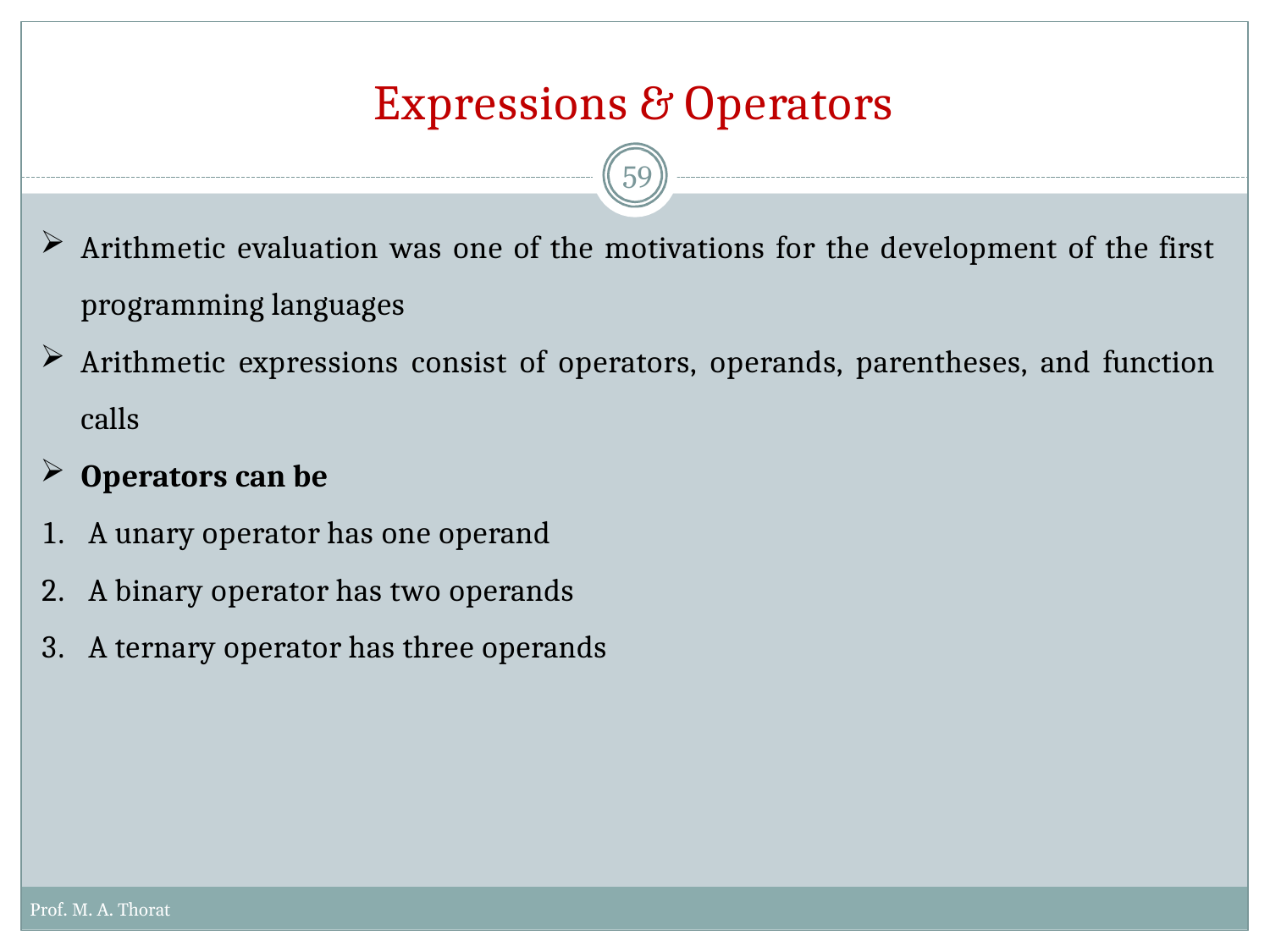

# Expressions & Operators
59
Arithmetic evaluation was one of the motivations for the development of the first programming languages
Arithmetic expressions consist of operators, operands, parentheses, and function
calls
Operators can be
A unary operator has one operand
A binary operator has two operands
A ternary operator has three operands
Prof. M. A. Thorat